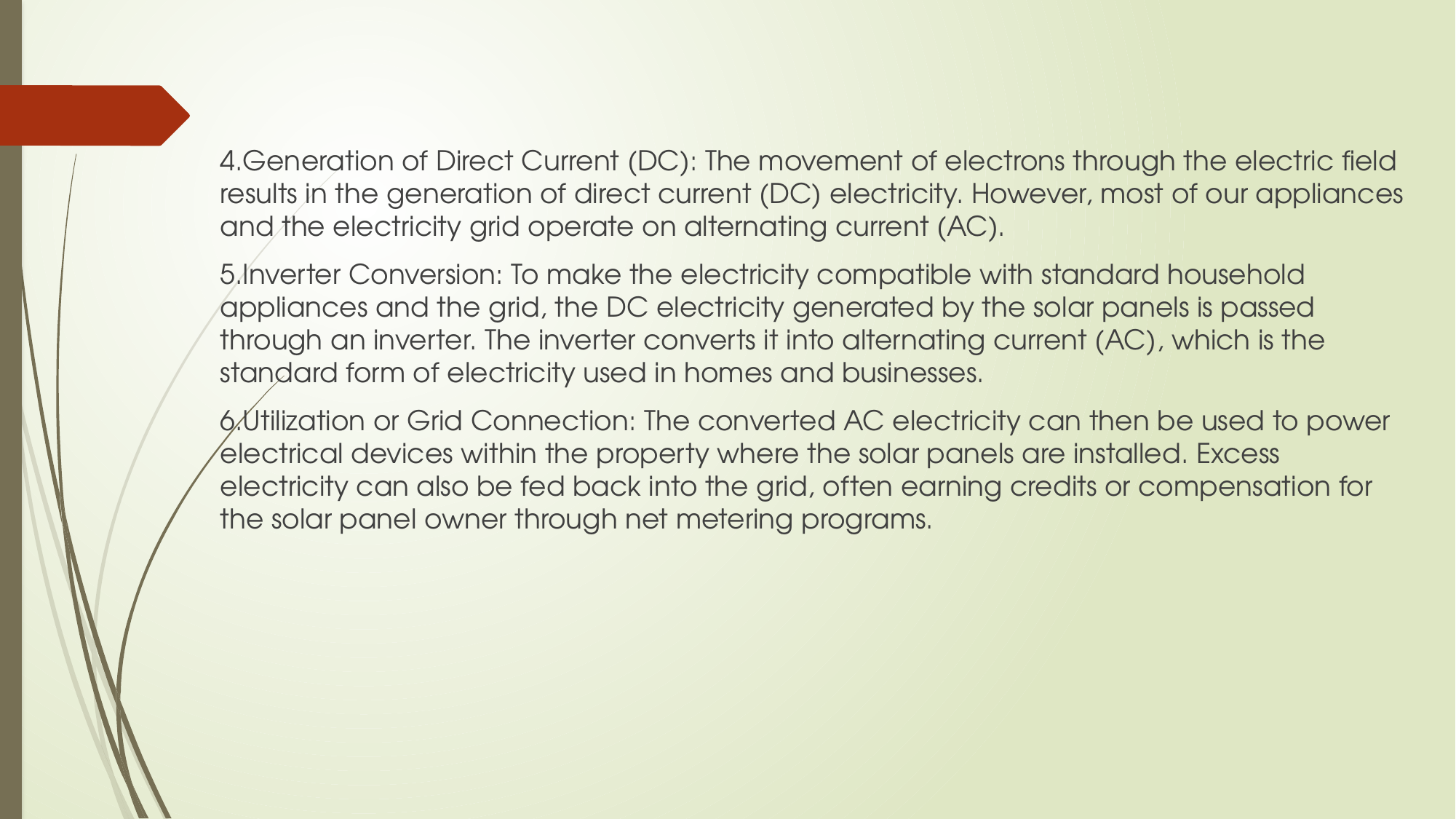

4.Generation of Direct Current (DC): The movement of electrons through the electric field results in the generation of direct current (DC) electricity. However, most of our appliances and the electricity grid operate on alternating current (AC).
5.Inverter Conversion: To make the electricity compatible with standard household appliances and the grid, the DC electricity generated by the solar panels is passed through an inverter. The inverter converts it into alternating current (AC), which is the standard form of electricity used in homes and businesses.
6.Utilization or Grid Connection: The converted AC electricity can then be used to power electrical devices within the property where the solar panels are installed. Excess electricity can also be fed back into the grid, often earning credits or compensation for the solar panel owner through net metering programs.